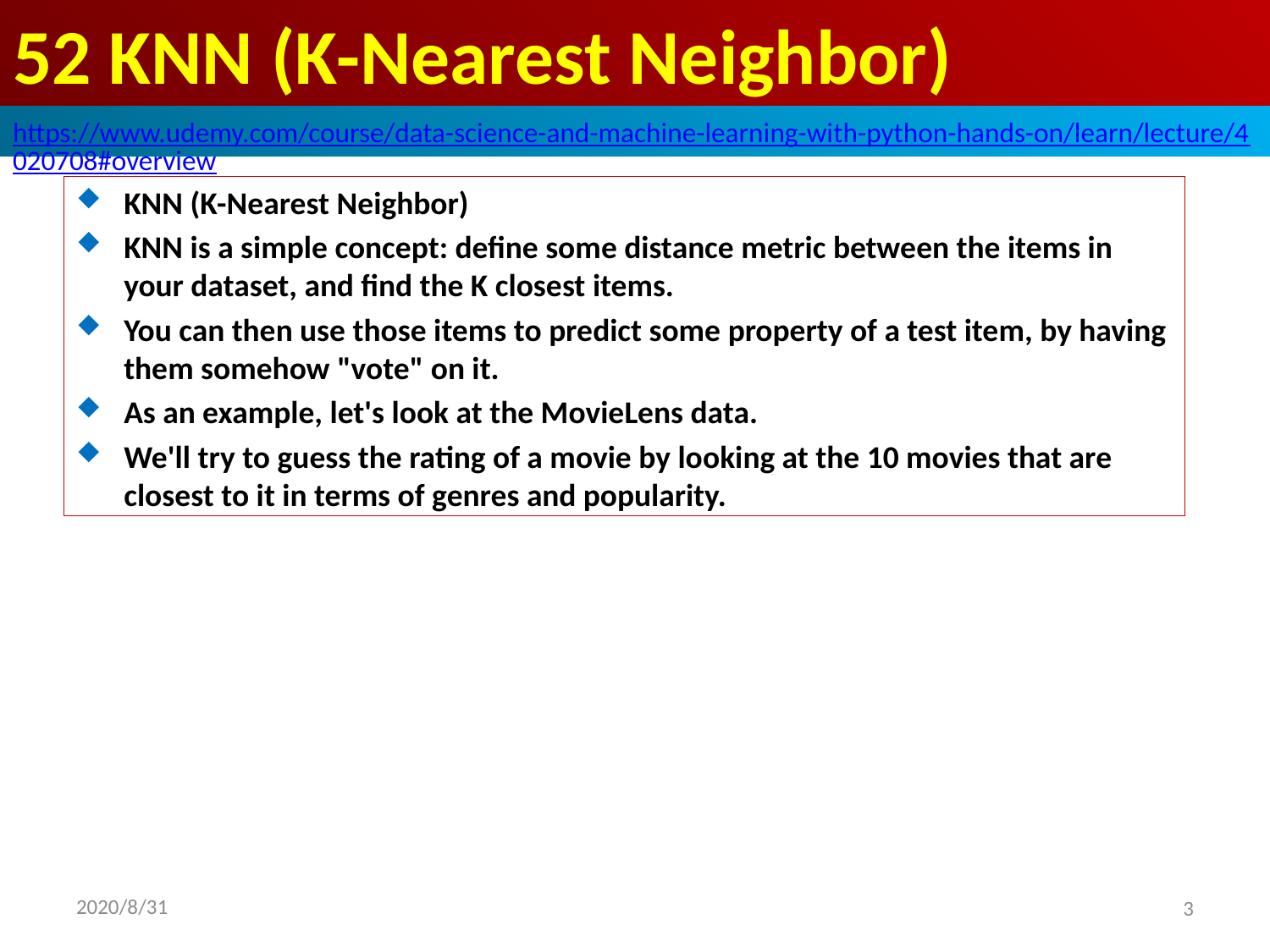

# 52 KNN (K-Nearest Neighbor)
https://www.udemy.com/course/data-science-and-machine-learning-with-python-hands-on/learn/lecture/4020708#overview
KNN (K-Nearest Neighbor)
KNN is a simple concept: define some distance metric between the items in your dataset, and find the K closest items.
You can then use those items to predict some property of a test item, by having them somehow "vote" on it.
As an example, let's look at the MovieLens data.
We'll try to guess the rating of a movie by looking at the 10 movies that are closest to it in terms of genres and popularity.
2020/8/31
3